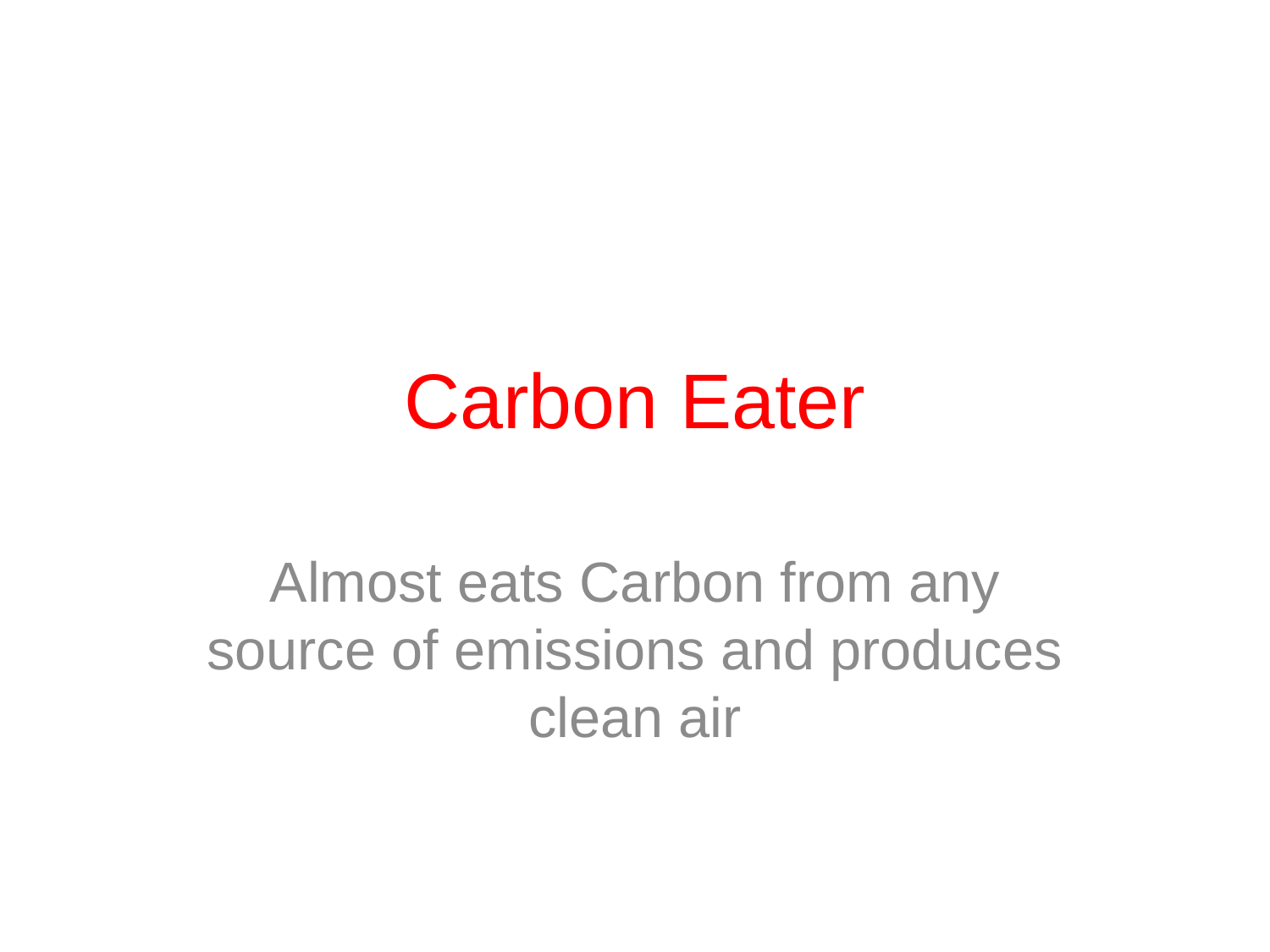

# Carbon Eater
Almost eats Carbon from any source of emissions and produces clean air